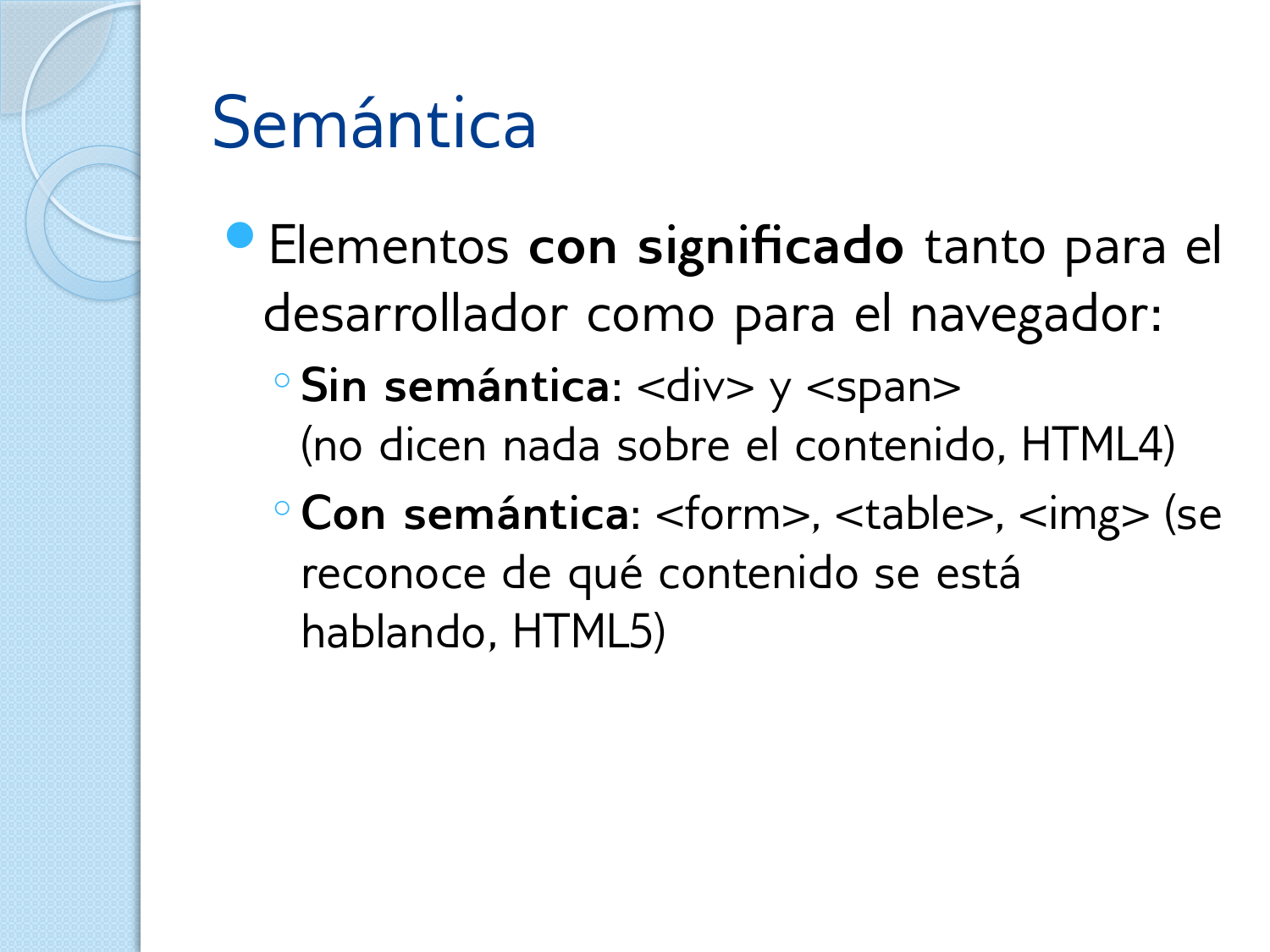

# Semántica
Elementos con significado tanto para el desarrollador como para el navegador:
Sin semántica: <div> y <span>
(no dicen nada sobre el contenido, HTML4)
Con semántica: <form>, <table>, <img> (se reconoce de qué contenido se está hablando, HTML5)